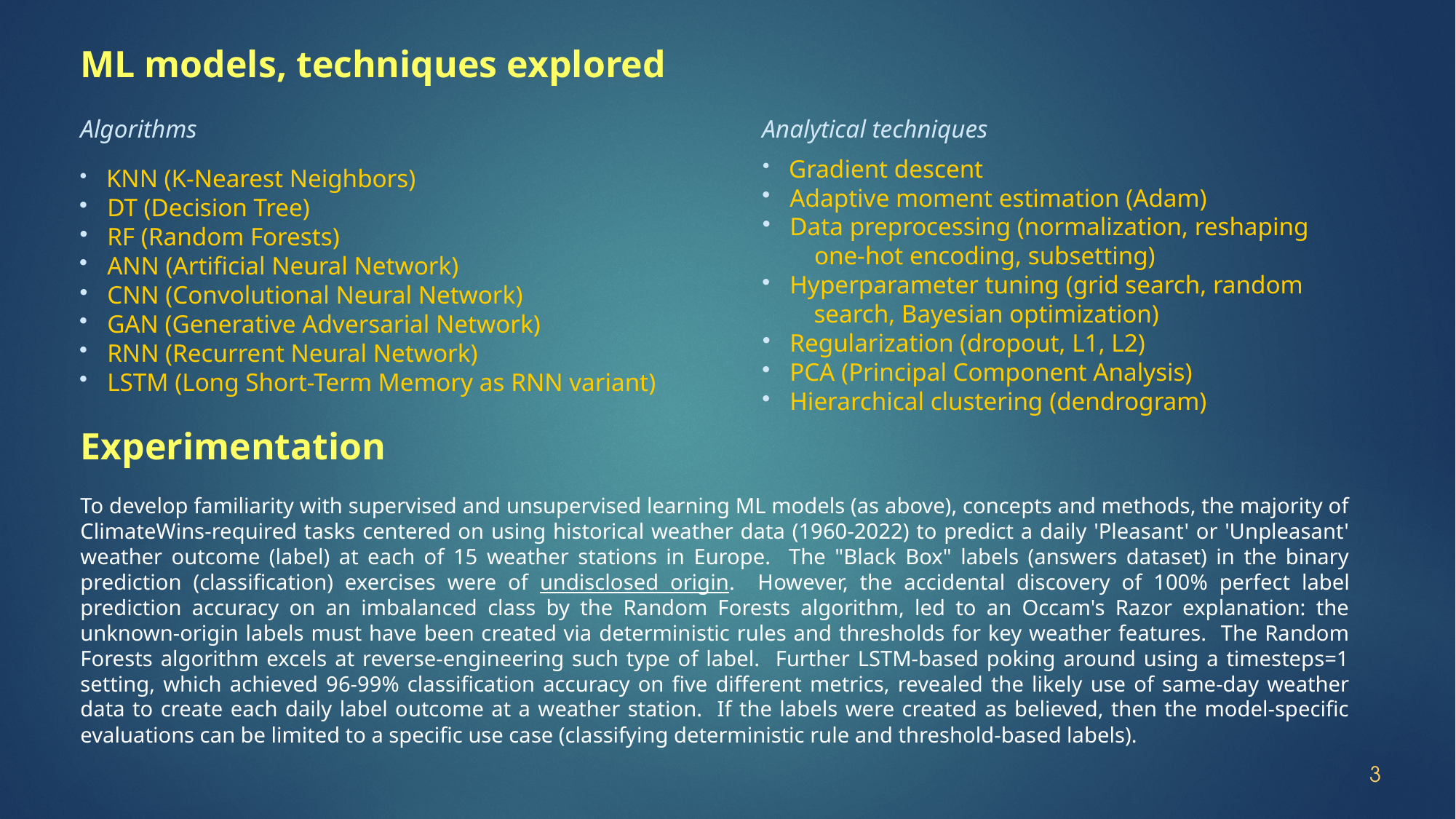

ML models, techniques explored

Algorithms                                                                                         Analytical techniques

Experimentation

To develop familiarity with supervised and unsupervised learning ML models (as above), concepts and methods, the majority of ClimateWins-required tasks centered on using historical weather data (1960-2022) to predict a daily 'Pleasant' or 'Unpleasant' weather outcome (label) at each of 15 weather stations in Europe.  The "Black Box" labels (answers dataset) in the binary prediction (classification) exercises were of undisclosed origin.  However, the accidental discovery of 100% perfect label prediction accuracy on an imbalanced class by the Random Forests algorithm, led to an Occam's Razor explanation: the unknown-origin labels must have been created via deterministic rules and thresholds for key weather features.  The Random Forests algorithm excels at reverse-engineering such type of label.  Further LSTM-based poking around using a timesteps=1 setting, which achieved 96-99% classification accuracy on five different metrics, revealed the likely use of same-day weather data to create each daily label outcome at a weather station.  If the labels were created as believed, then the model-specific evaluations can be limited to a specific use case (classifying deterministic rule and threshold-based labels).
 Gradient descent
 Adaptive moment estimation (Adam)
 Data preprocessing (normalization, reshaping
        one-hot encoding, subsetting)
 Hyperparameter tuning (grid search, random
        search, Bayesian optimization)
 Regularization (dropout, L1, L2)
 PCA (Principal Component Analysis)
 Hierarchical clustering (dendrogram)
 KNN (K-Nearest Neighbors)
 DT (Decision Tree)
 RF (Random Forests)
 ANN (Artificial Neural Network)
 CNN (Convolutional Neural Network)
 GAN (Generative Adversarial Network)
 RNN (Recurrent Neural Network)
 LSTM (Long Short-Term Memory as RNN variant)

3